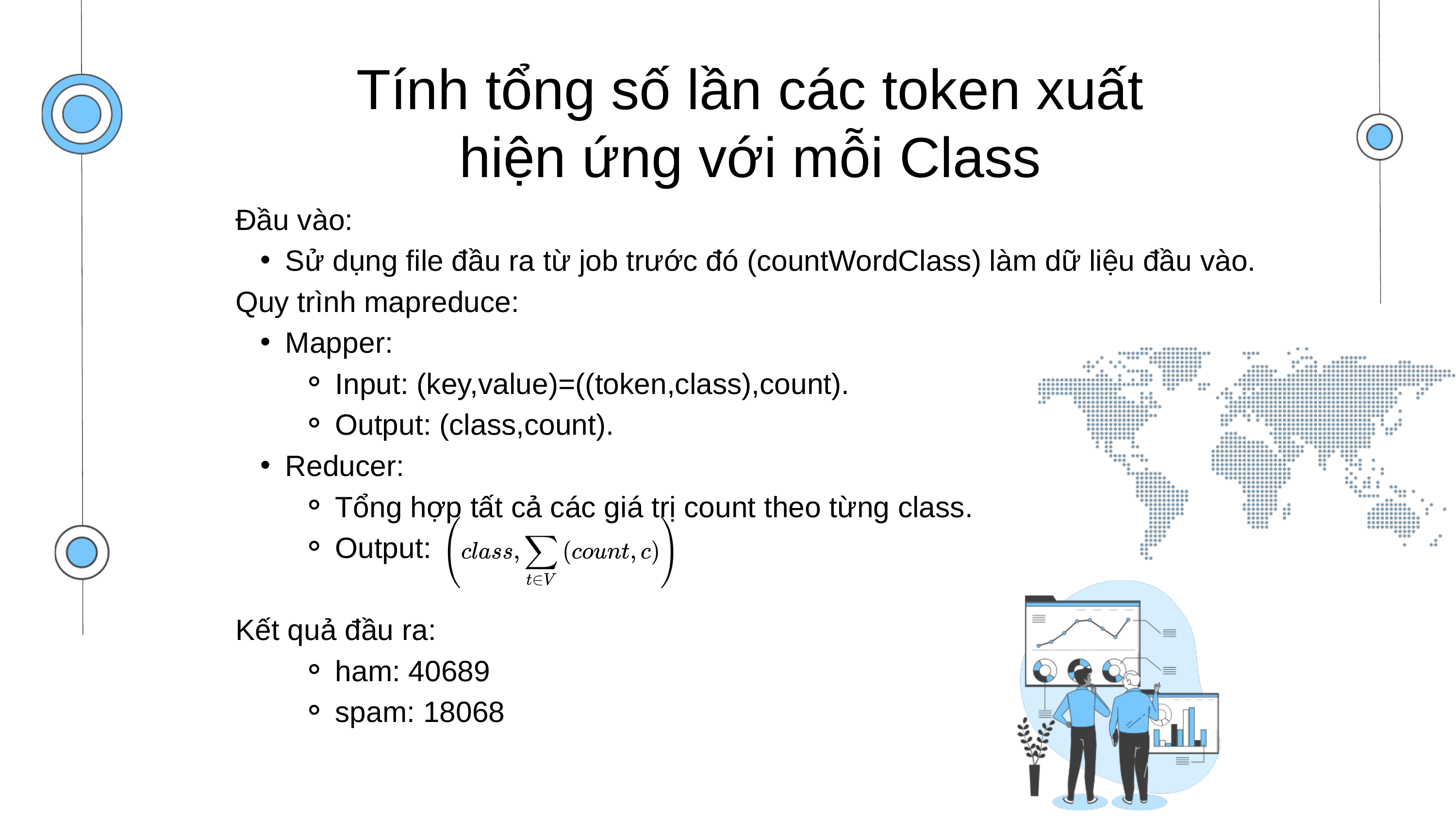

Tính tổng số lần các token xuất hiện ứng với mỗi Class

Đầu vào:
Sử dụng file đầu ra từ job trước đó (countWordClass) làm dữ liệu đầu vào.
Quy trình mapreduce:
Mapper:
Input: (key,value)=((token,class),count).
Output: (class,count).
Reducer:
Tổng hợp tất cả các giá trị count theo từng class.
Output:

Kết quả đầu ra:
ham: 40689
spam: 18068